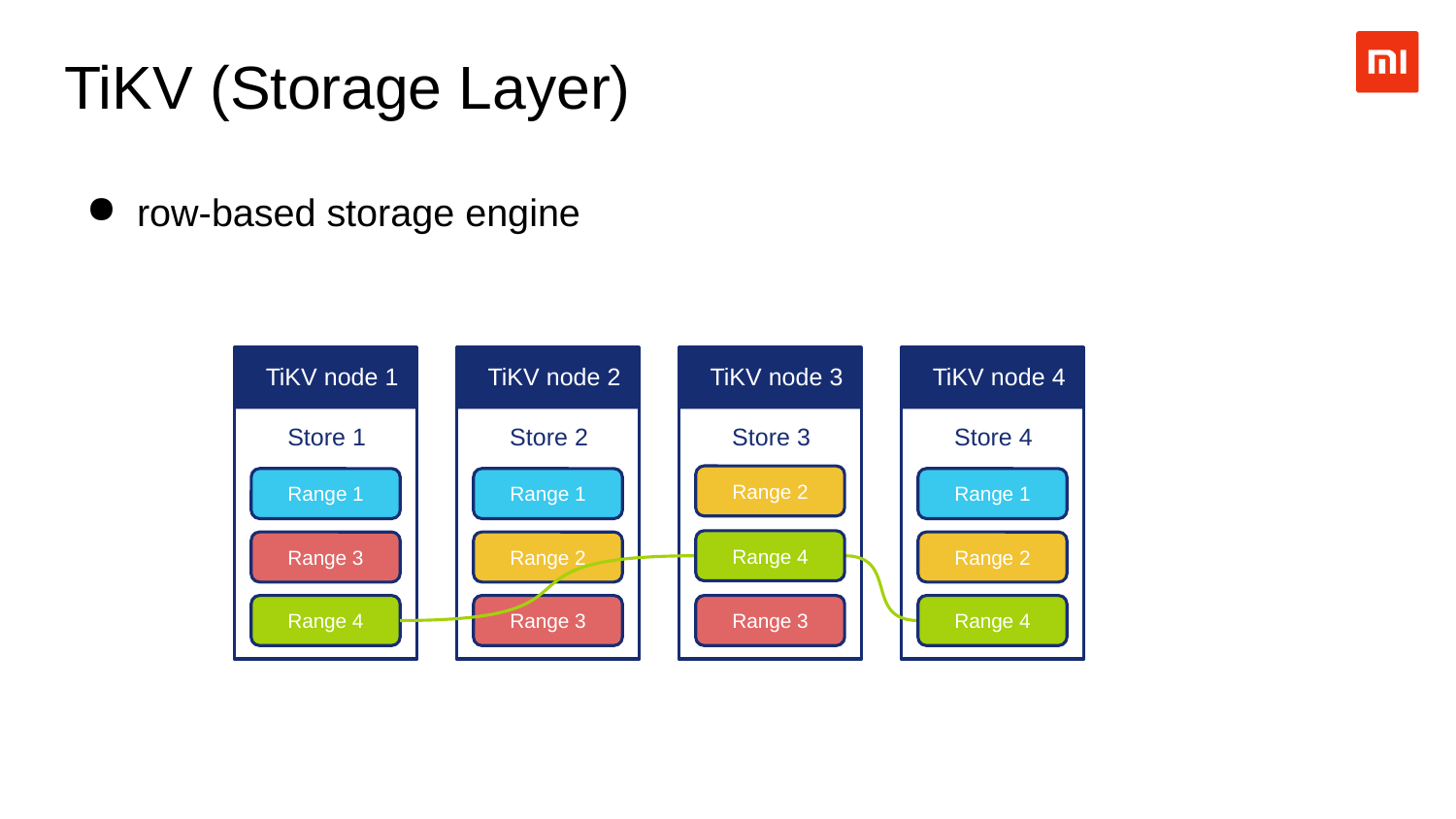

TiKV (Storage Layer)
row-based storage engine

TiKV node 1

TiKV node 2

TiKV node 3

TiKV node 4
Store 1
Store 2
Store 3
Store 4
Range 2
Range 1
Range 1
Range 1
Range 1
Range 4
Range 3
Range 2
Range 2
Range 3
Range 4
Range 3
Range 4